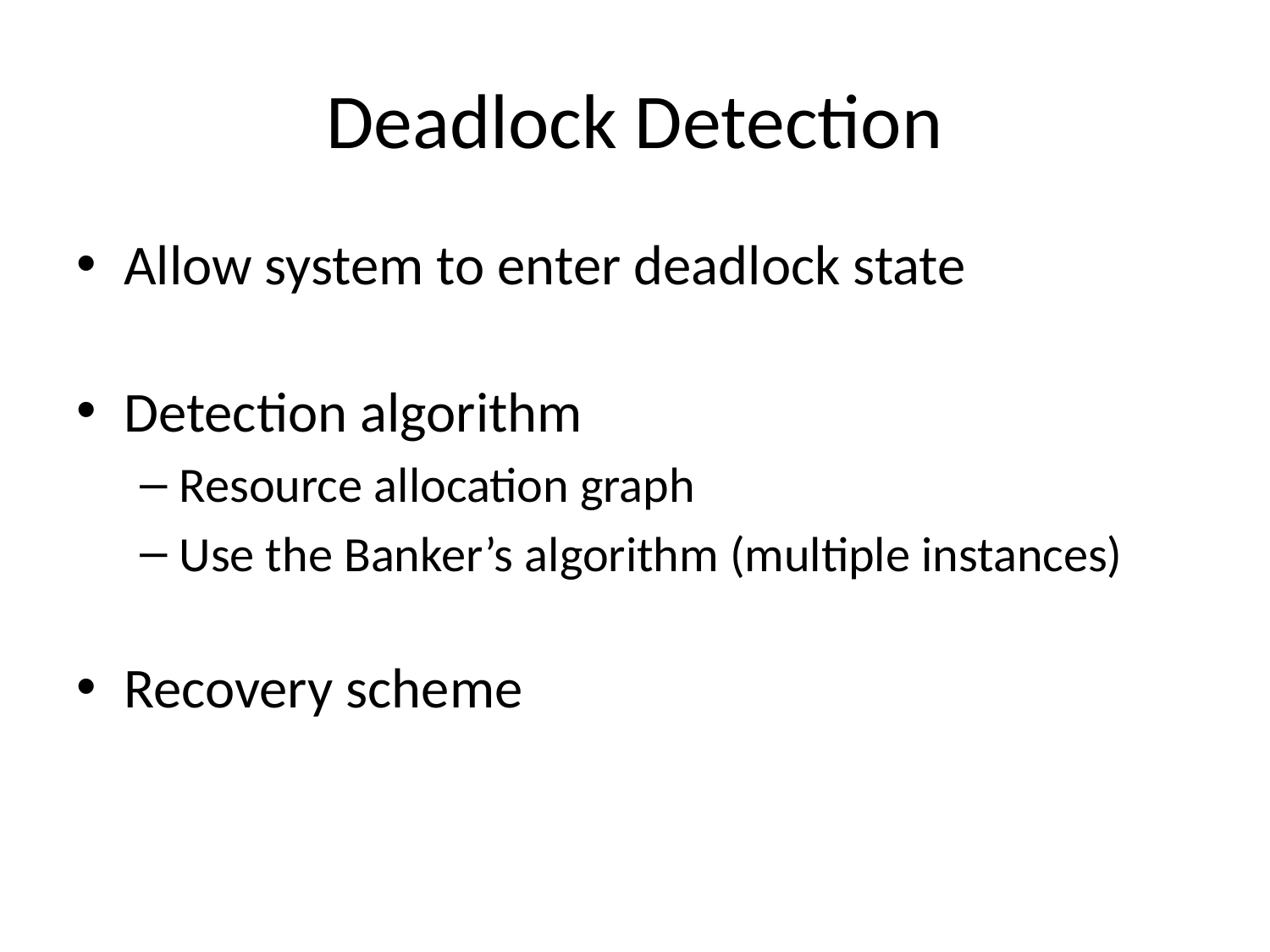

# Deadlock Detection
Allow system to enter deadlock state
Detection algorithm
Resource allocation graph
Use the Banker’s algorithm (multiple instances)
Recovery scheme